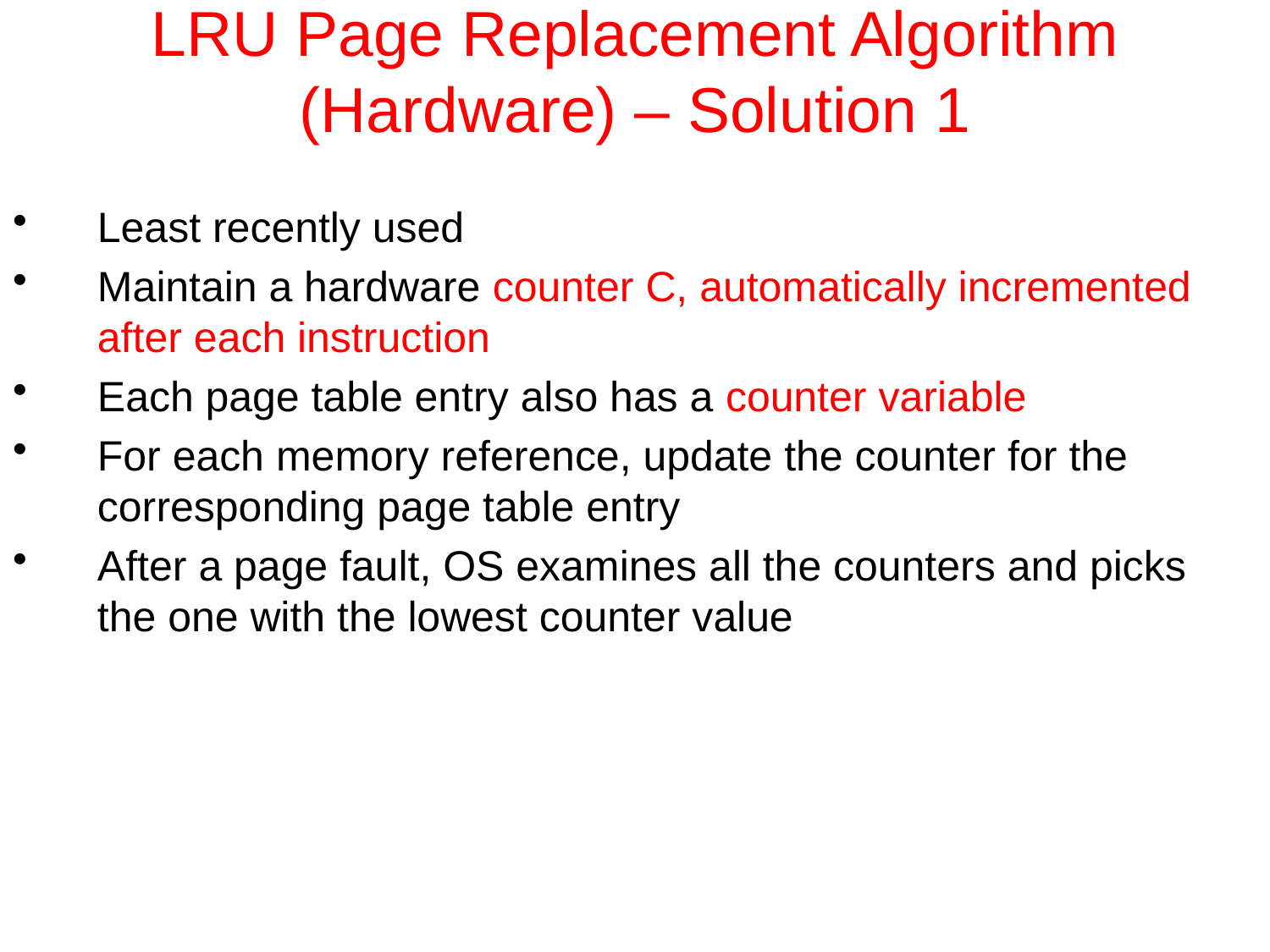

LRU Page Replacement Algorithm (Hardware) – Solution 1
Least recently used
Maintain a hardware counter C, automatically incremented after each instruction
Each page table entry also has a counter variable
For each memory reference, update the counter for the corresponding page table entry
After a page fault, OS examines all the counters and picks the one with the lowest counter value